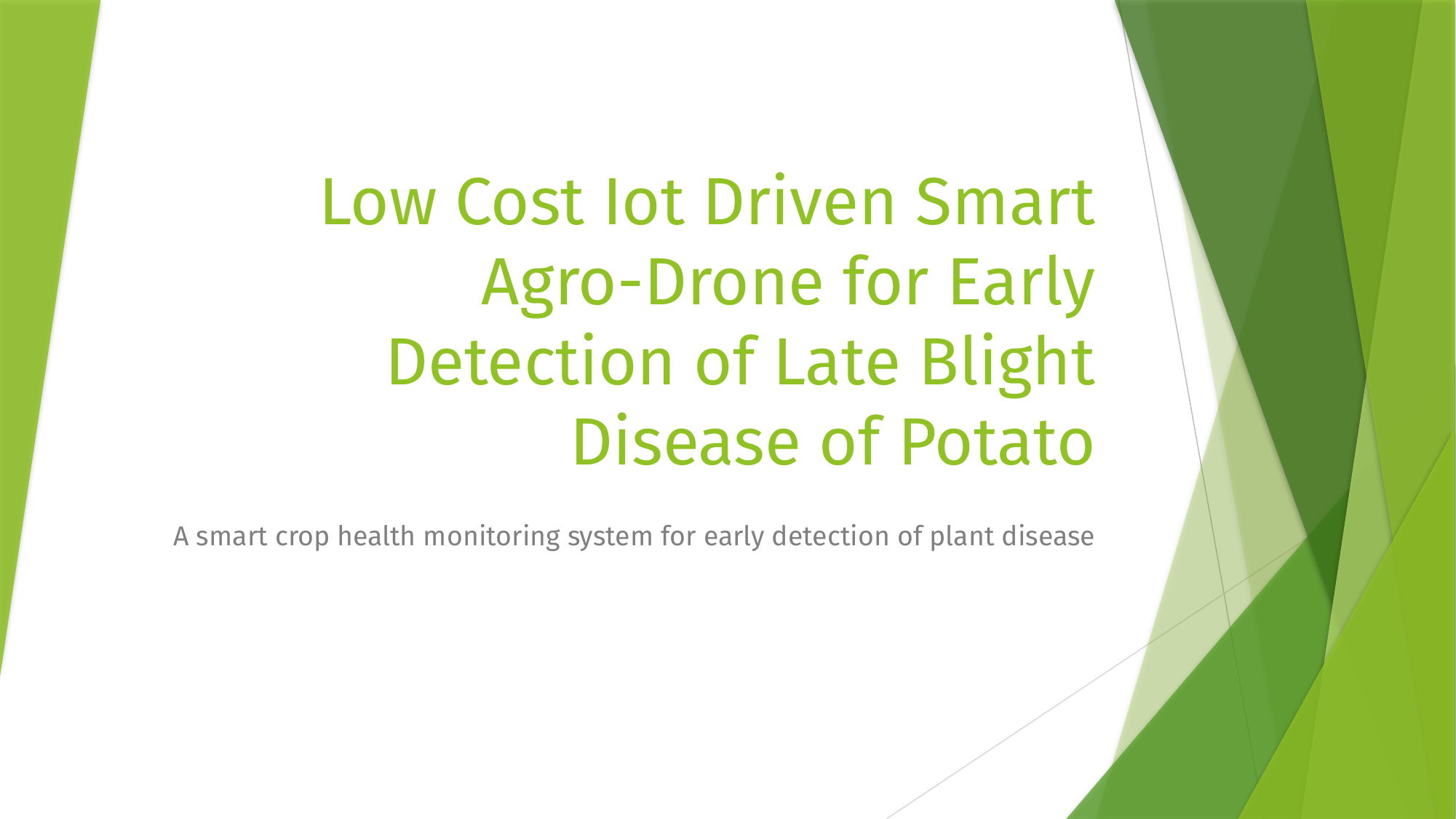

# Low Cost Iot Driven Smart Agro-Drone for Early Detection of Late Blight Disease of Potato
A smart crop health monitoring system for early detection of plant disease